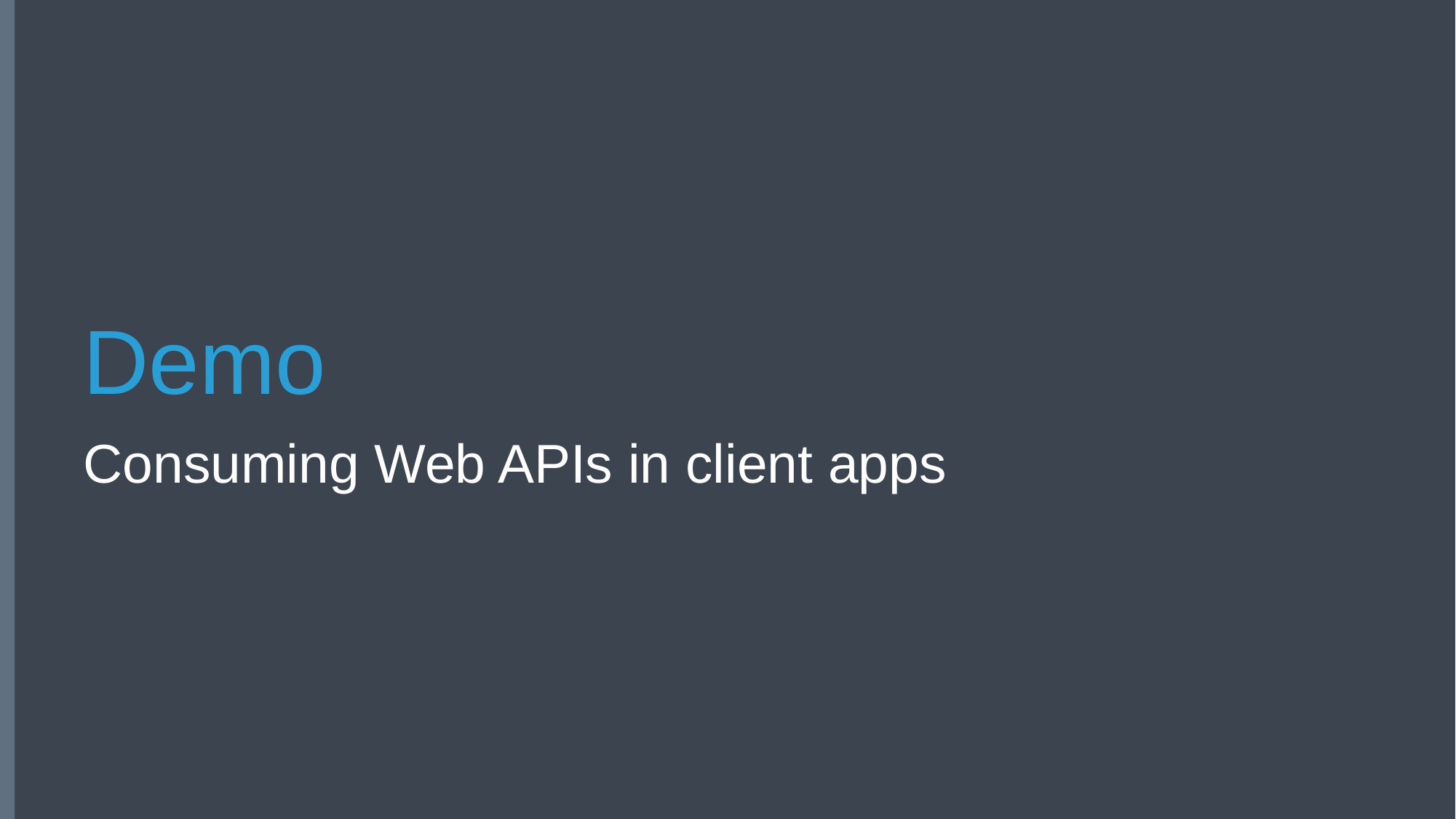

# Demo
Consuming Web APIs in client apps